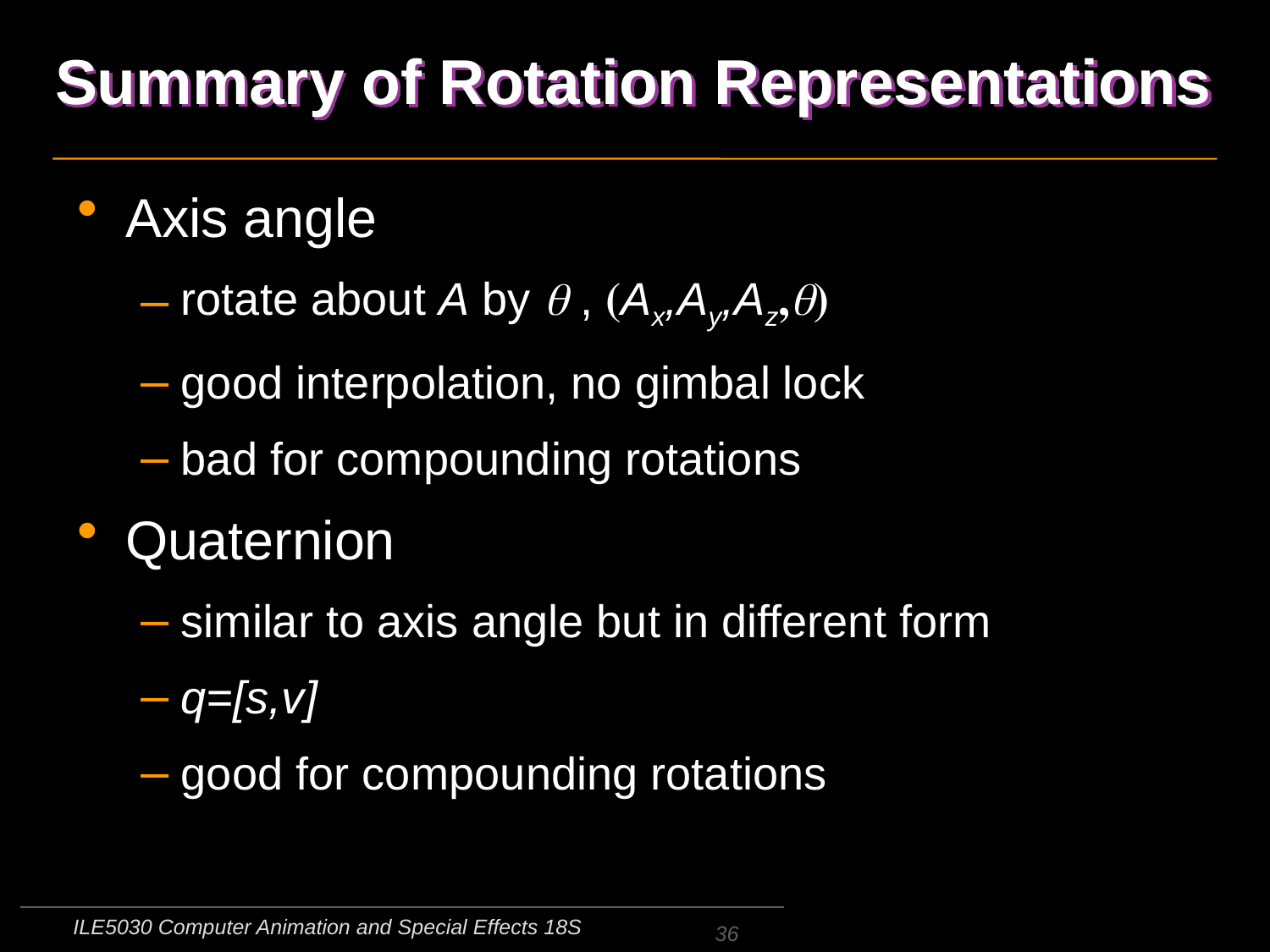

# Summary of Rotation Representations
Axis angle
rotate about A by θ , (Ax,Ay,Az,θ)
good interpolation, no gimbal lock
bad for compounding rotations
Quaternion
similar to axis angle but in different form
q=[s,v]
good for compounding rotations
ILE5030 Computer Animation and Special Effects 18S
36